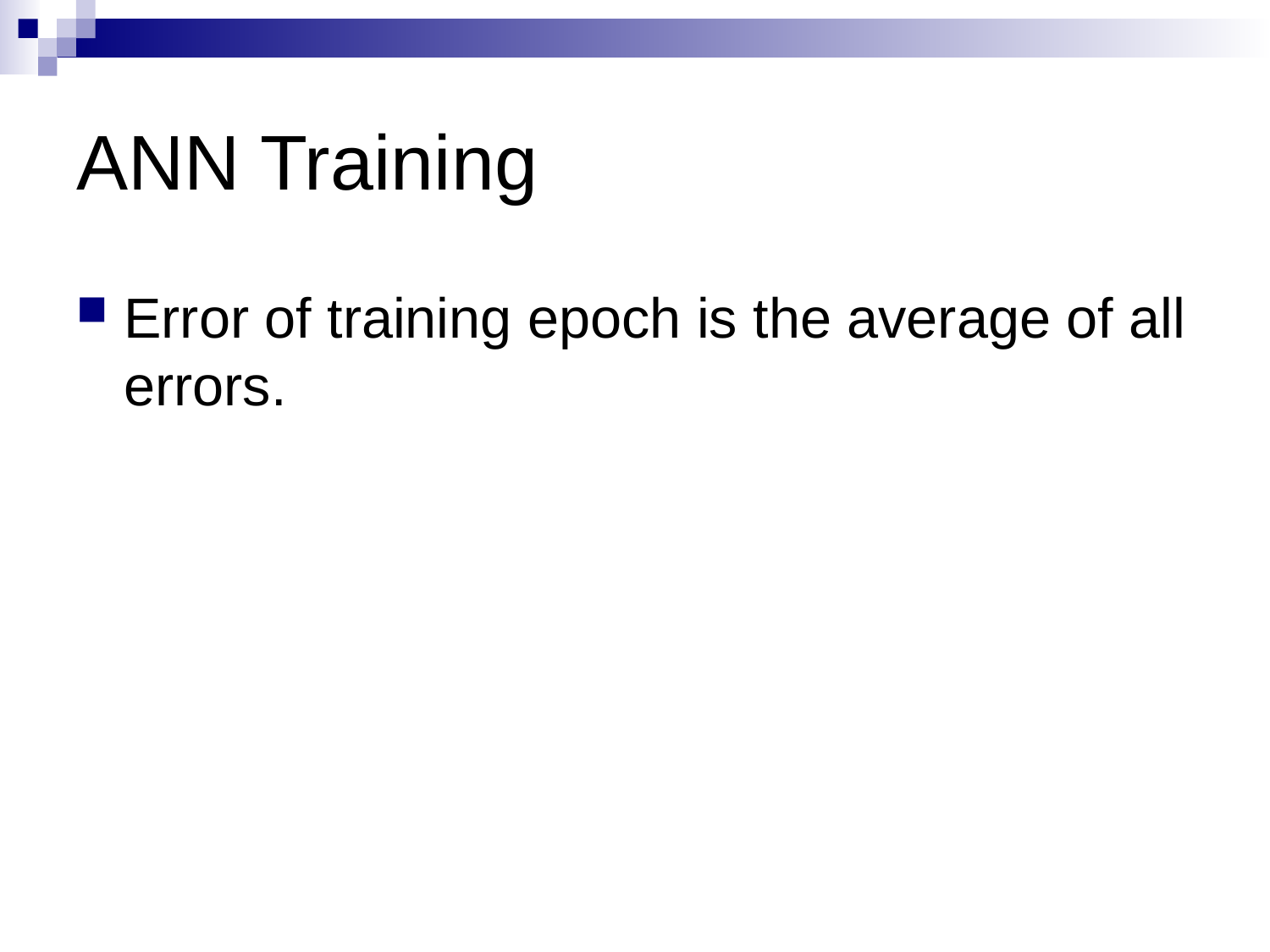

# ANN Training
Error of training epoch is the average of all errors.